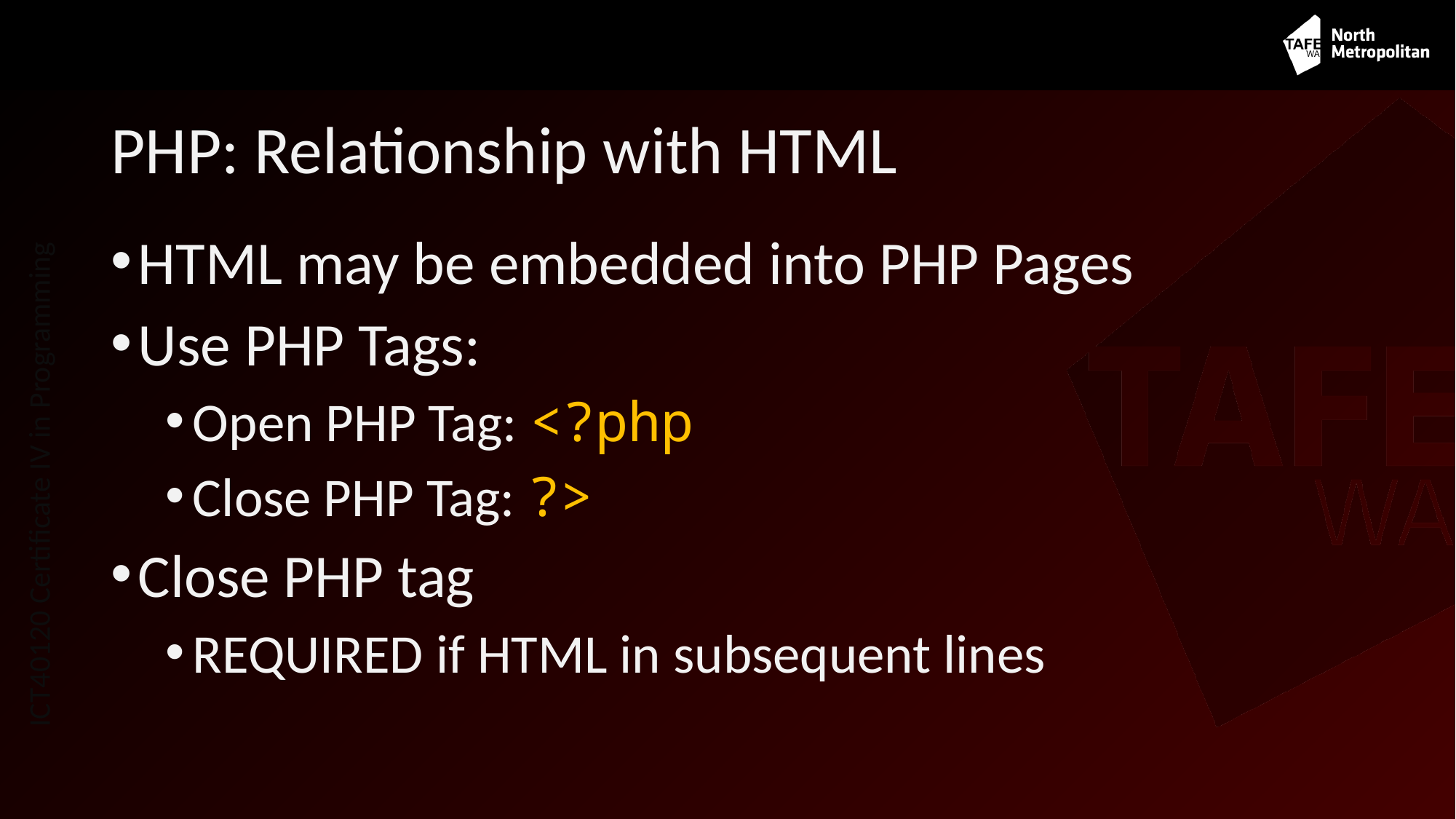

# PHP: Relationship with HTML
HTML may be embedded into PHP Pages
Use PHP Tags:
Open PHP Tag: <?php
Close PHP Tag: ?>
Close PHP tag
REQUIRED if HTML in subsequent lines